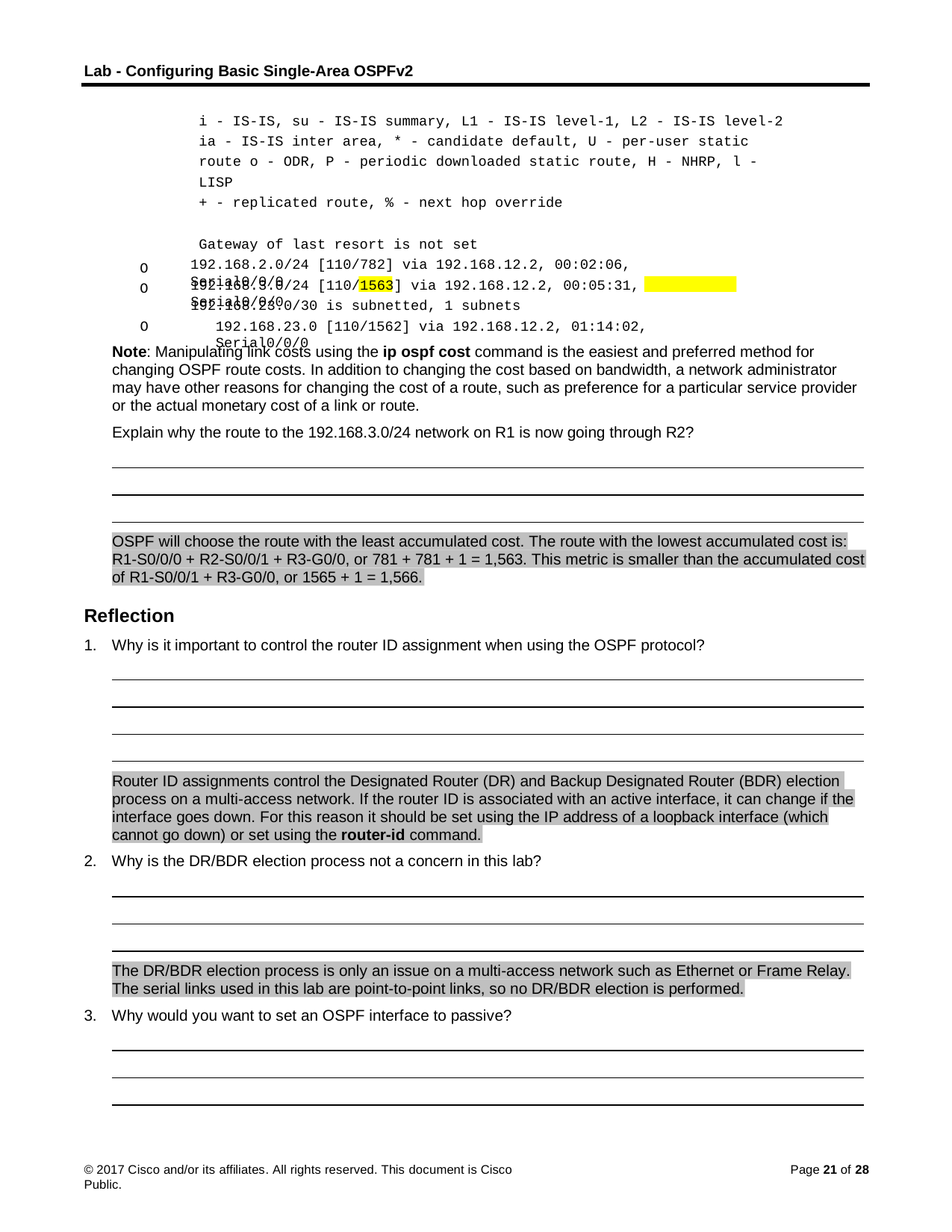

Lab - Configuring Basic Single-Area OSPFv2

i - IS-IS, su - IS-IS summary, L1 - IS-IS level-1, L2 - IS-IS level-2 ia - IS-IS inter area, * - candidate default, U - per-user static route o - ODR, P - periodic downloaded static route, H - NHRP, l - LISP
+ - replicated route, % - next hop override

Gateway of last resort is not set
O O
192.168.2.0/24 [110/782] via 192.168.12.2, 00:02:06, Serial0/0/0
192.168.3.0/24 [110/1563] via 192.168.12.2, 00:05:31, Serial0/0/0

192.168.23.0/30 is subnetted, 1 subnets
192.168.23.0 [110/1562] via 192.168.12.2, 01:14:02, Serial0/0/0
O
Note: Manipulating link costs using the ip ospf cost command is the easiest and preferred method for changing OSPF route costs. In addition to changing the cost based on bandwidth, a network administrator may have other reasons for changing the cost of a route, such as preference for a particular service provider or the actual monetary cost of a link or route.
Explain why the route to the 192.168.3.0/24 network on R1 is now going through R2?

OSPF will choose the route with the least accumulated cost. The route with the lowest accumulated cost is: R1-S0/0/0 + R2-S0/0/1 + R3-G0/0, or 781 + 781 + 1 = 1,563. This metric is smaller than the accumulated cost of R1-S0/0/1 + R3-G0/0, or 1565 + 1 = 1,566.

Reflection
1.   Why is it important to control the router ID assignment when using the OSPF protocol?

Router ID assignments control the Designated Router (DR) and Backup Designated Router (BDR) election process on a multi-access network. If the router ID is associated with an active interface, it can change if the interface goes down. For this reason it should be set using the IP address of a loopback interface (which cannot go down) or set using the router-id command.
2.   Why is the DR/BDR election process not a concern in this lab?

The DR/BDR election process is only an issue on a multi-access network such as Ethernet or Frame Relay. The serial links used in this lab are point-to-point links, so no DR/BDR election is performed.
3.   Why would you want to set an OSPF interface to passive?

© 2017 Cisco and/or its affiliates. All rights reserved. This document is Cisco Public.
Page 21 of 28